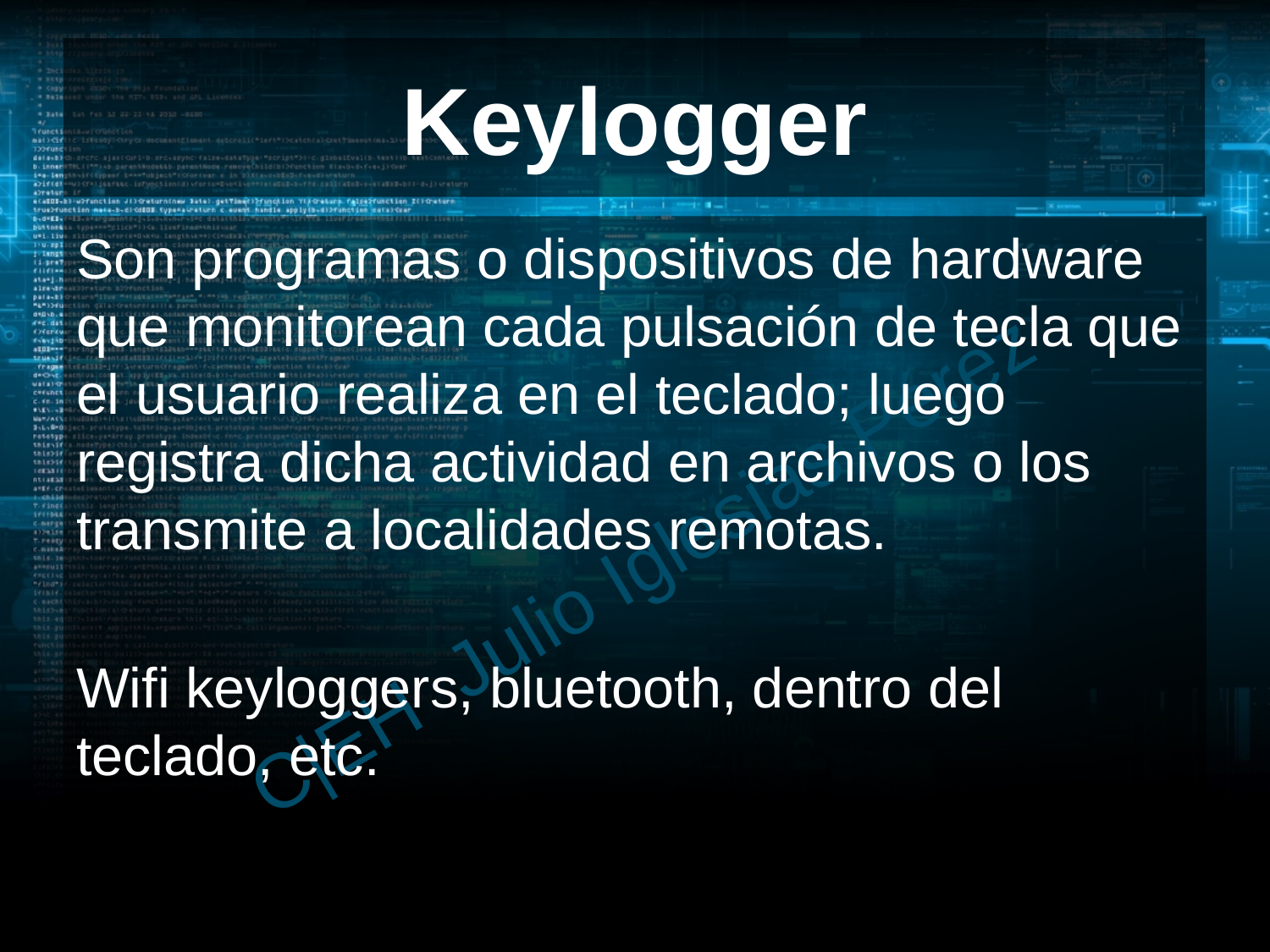

# Keylogger
Son programas o dispositivos de hardware que monitorean cada pulsación de tecla que el usuario realiza en el teclado; luego registra dicha actividad en archivos o los transmite a localidades remotas.

Wifi keyloggers, bluetooth, dentro del teclado, etc.
C|EH  Julio Iglesias Pérez